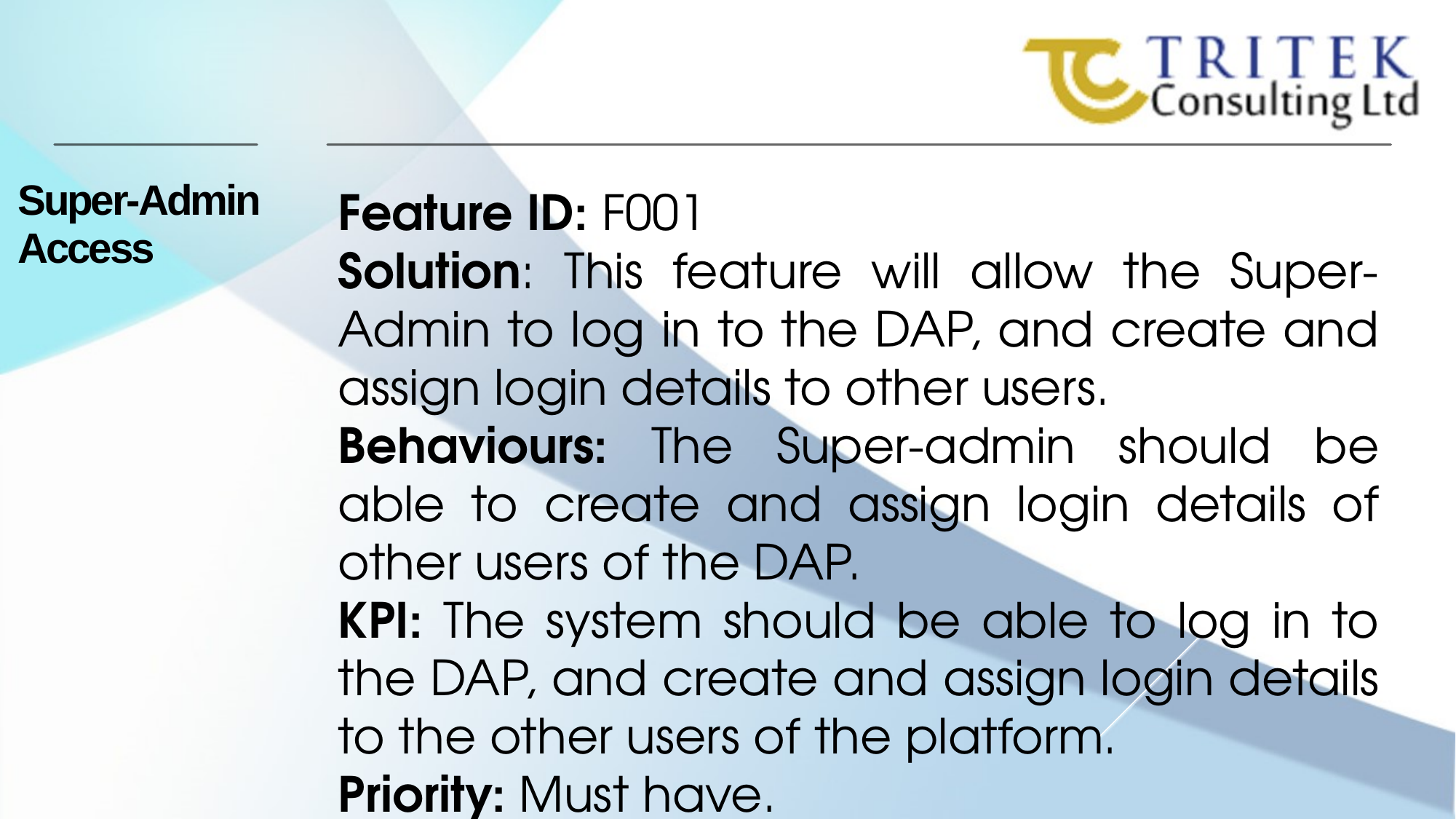

Super-Admin Access
Feature ID: F001
Solution: This feature will allow the Super-Admin to log in to the DAP, and create and assign login details to other users.
Behaviours: The Super-admin should be able to create and assign login details of other users of the DAP.
KPI: The system should be able to log in to the DAP, and create and assign login details to the other users of the platform.
Priority: Must have.